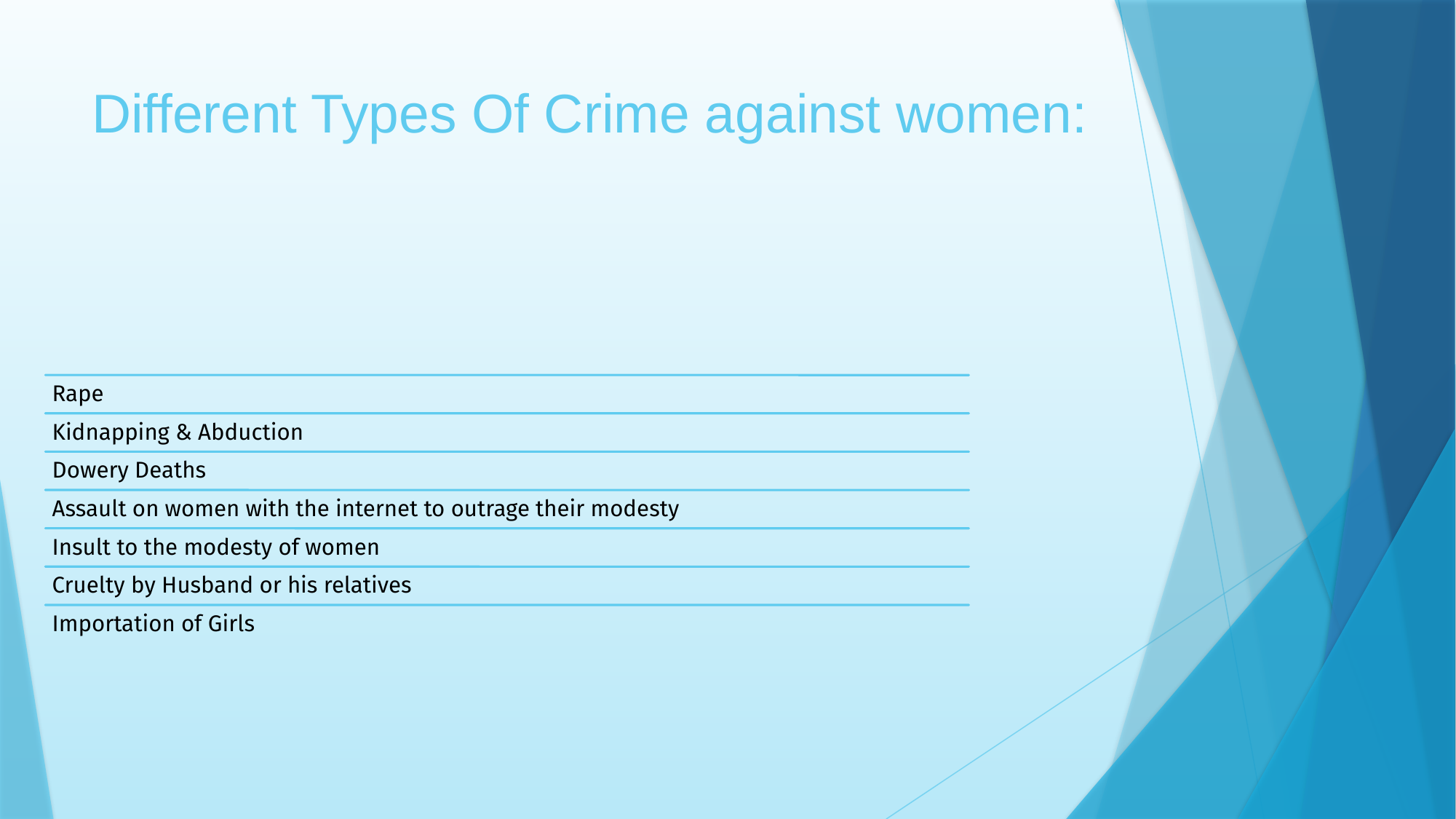

# Different Types Of Crime against women:
Rape
Kidnapping & Abduction
Dowery Deaths
Assault on women with the internet to outrage their modesty
Insult to the modesty of women
Cruelty by Husband or his relatives
Importation of Girls